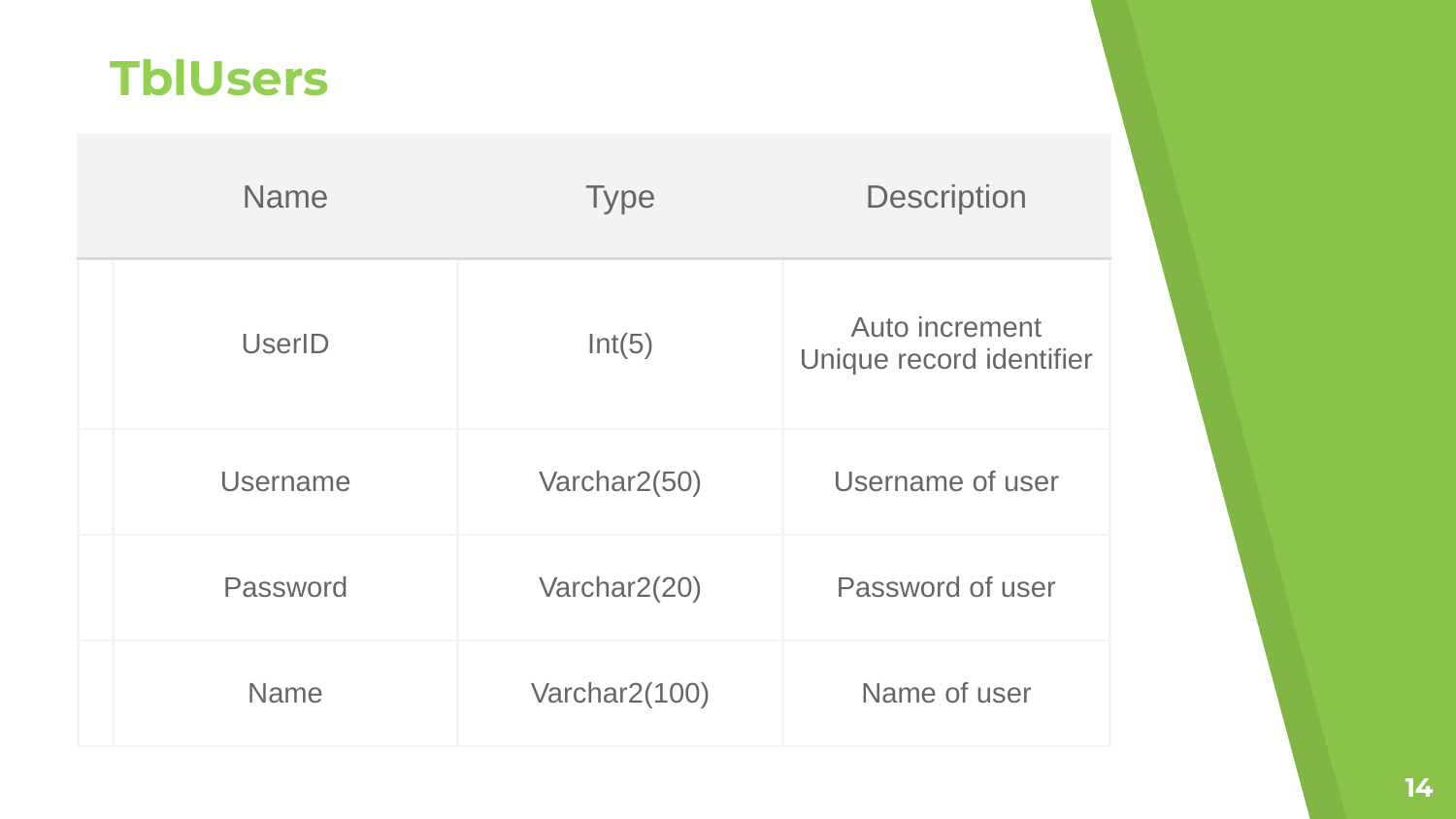

TblUsers
|  | Name | Type | Description |
| --- | --- | --- | --- |
|  | UserID | Int(5) | Auto increment Unique record identifier |
|  | Username | Varchar2(50) | Username of user |
|  | Password | Varchar2(20) | Password of user |
|  | Name | Varchar2(100) | Name of user |
#
14